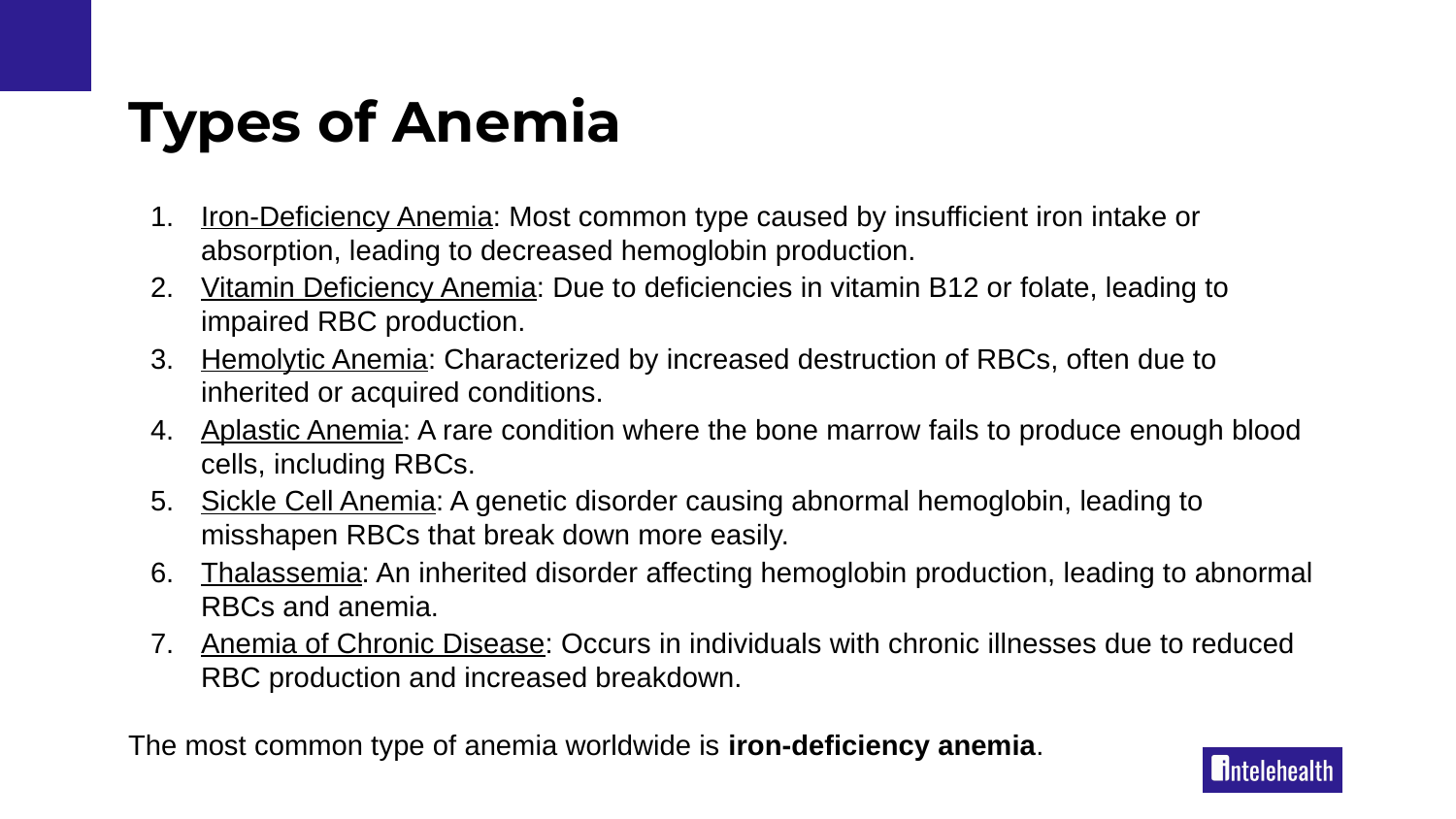

# Types of Anemia
Iron-Deficiency Anemia: Most common type caused by insufficient iron intake or absorption, leading to decreased hemoglobin production.

Vitamin Deficiency Anemia: Due to deficiencies in vitamin B12 or folate, leading to impaired RBC production.

Hemolytic Anemia: Characterized by increased destruction of RBCs, often due to inherited or acquired conditions.

Aplastic Anemia: A rare condition where the bone marrow fails to produce enough blood cells, including RBCs.

Sickle Cell Anemia: A genetic disorder causing abnormal hemoglobin, leading to misshapen RBCs that break down more easily.

Thalassemia: An inherited disorder affecting hemoglobin production, leading to abnormal RBCs and anemia.

Anemia of Chronic Disease: Occurs in individuals with chronic illnesses due to reduced RBC production and increased breakdown.

The most common type of anemia worldwide is iron-deficiency anemia.